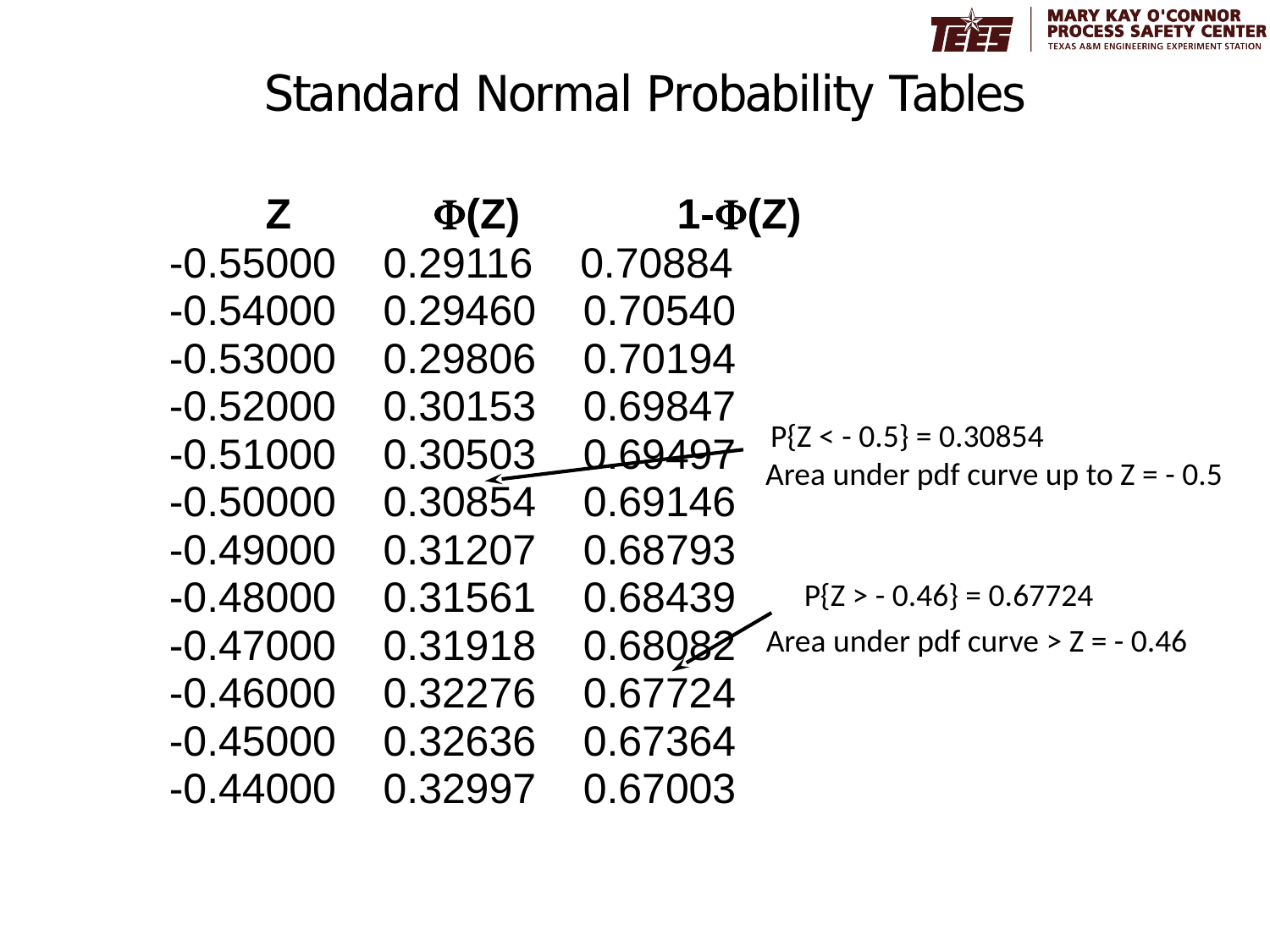

# Standard Normal Probability Tables
          Z            Φ(Z) 	   1-Φ(Z)
   -0.55000    0.29116    0.70884
   -0.54000    0.29460    0.70540
   -0.53000    0.29806    0.70194
   -0.52000    0.30153    0.69847
   -0.51000    0.30503    0.69497
   -0.50000    0.30854    0.69146
   -0.49000    0.31207    0.68793
   -0.48000    0.31561    0.68439
   -0.47000    0.31918    0.68082
   -0.46000    0.32276    0.67724
   -0.45000    0.32636    0.67364
   -0.44000    0.32997    0.67003

P{Z < - 0.5} = 0.30854

Area under pdf curve up to Z = - 0.5
P{Z > - 0.46} = 0.67724

Area under pdf curve > Z = - 0.46